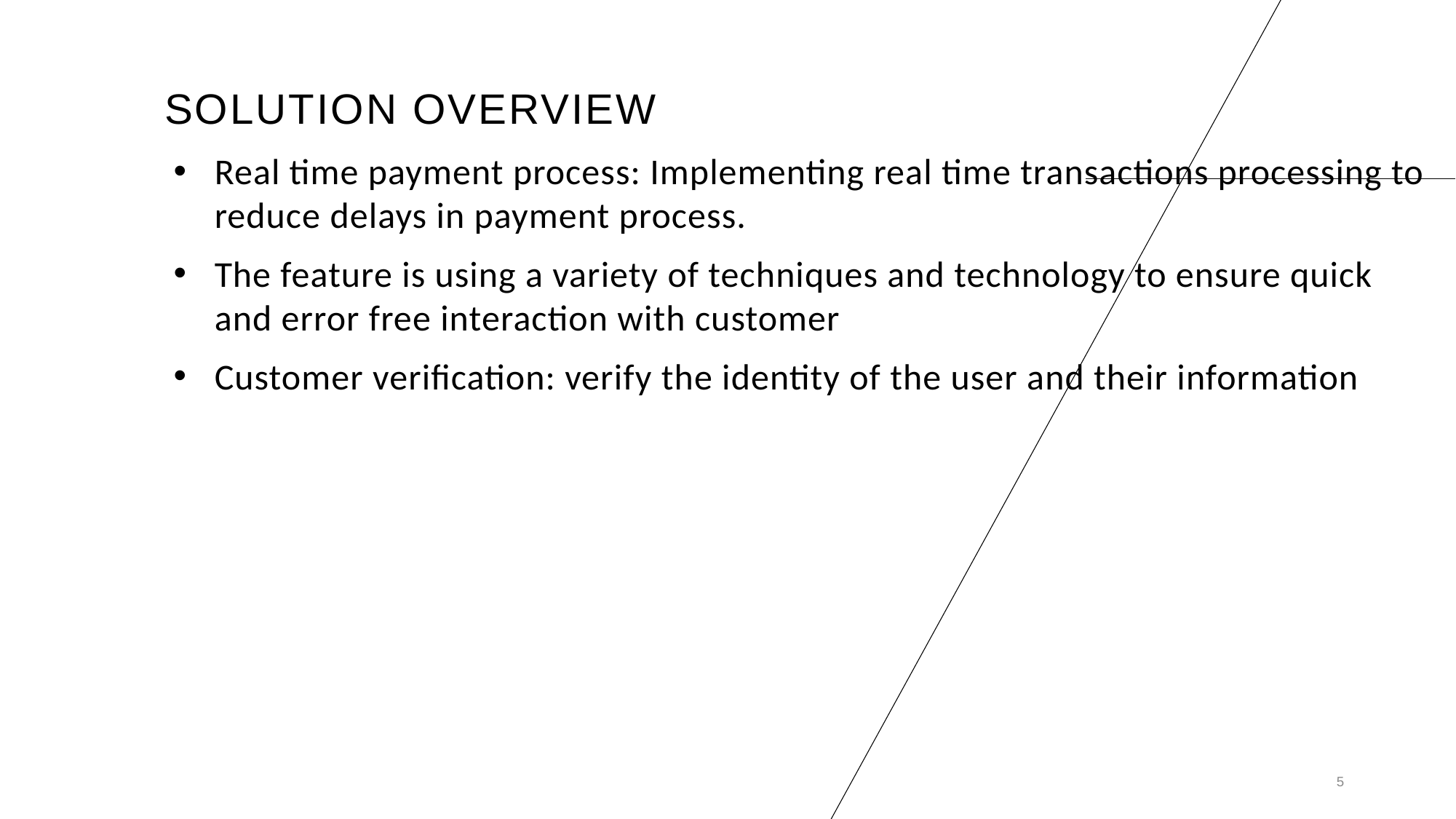

# Solution Overview
Real time payment process: Implementing real time transactions processing to reduce delays in payment process.
The feature is using a variety of techniques and technology to ensure quick and error free interaction with customer
Customer verification: verify the identity of the user and their information

5